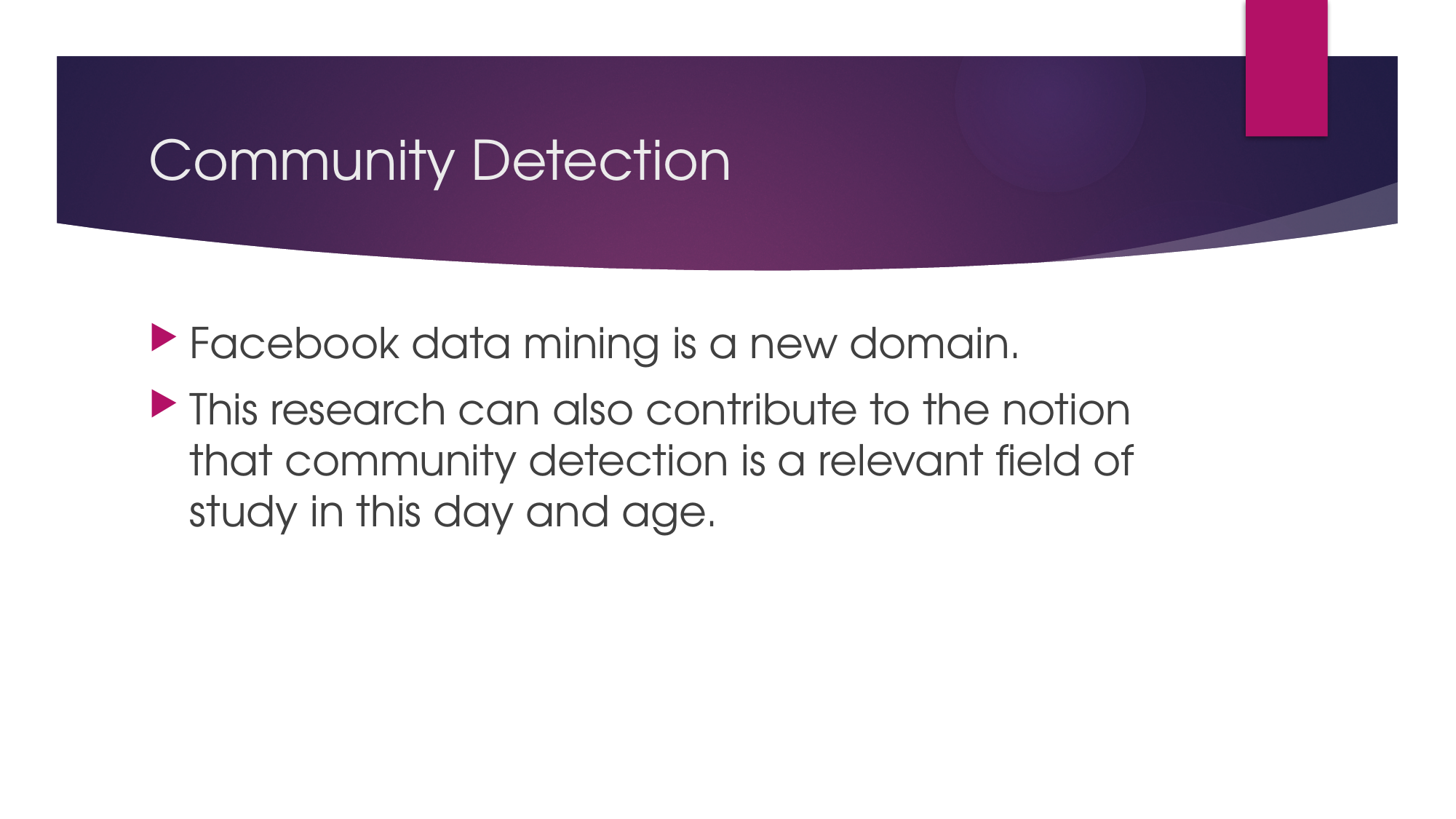

# Community Detection
Facebook data mining is a new domain.
This research can also contribute to the notion that community detection is a relevant field of study in this day and age.